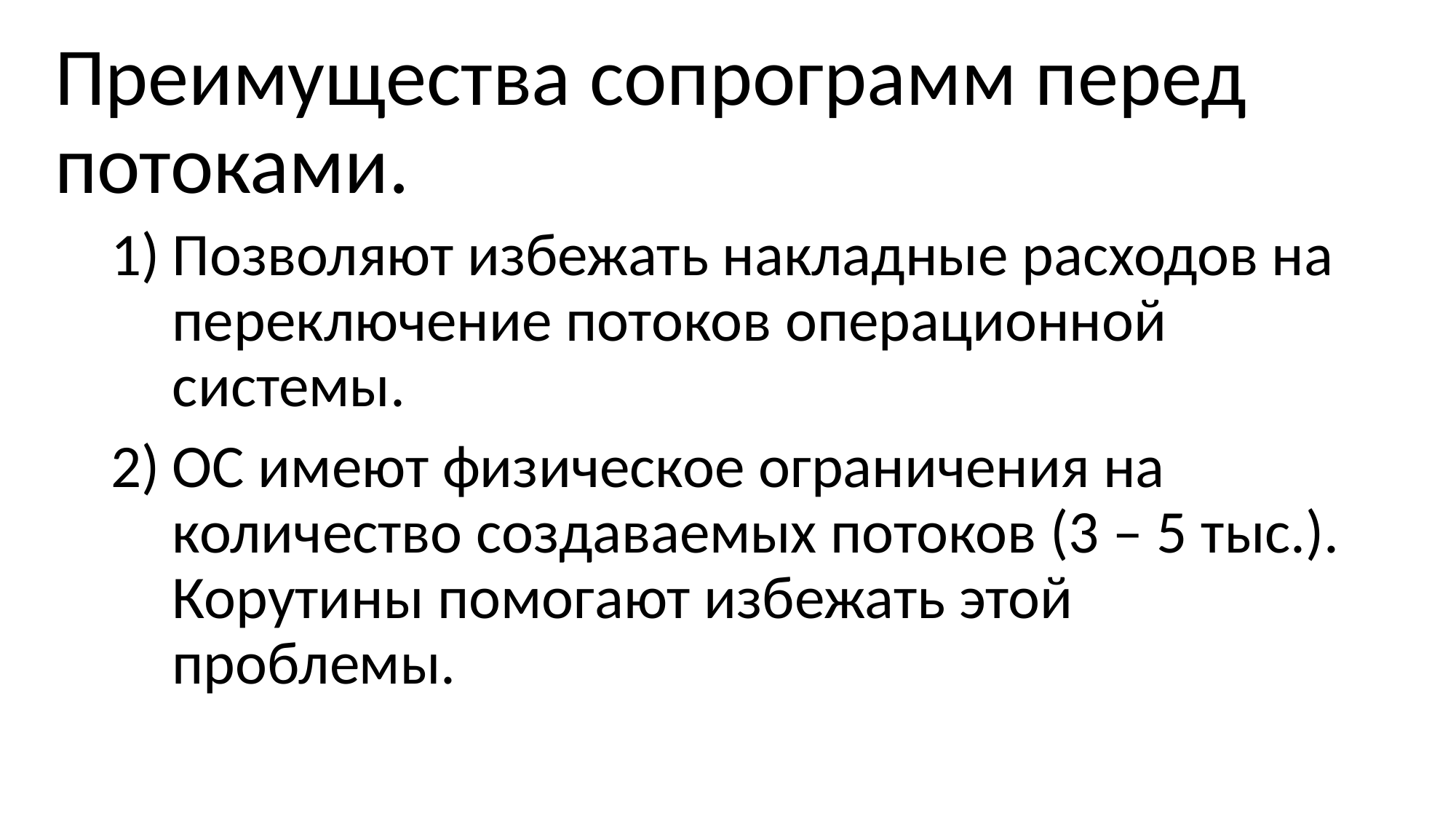

# Преимущества сопрограмм перед потоками.
Позволяют избежать накладные расходов на переключение потоков операционной системы.
ОС имеют физическое ограничения на количество создаваемых потоков (3 – 5 тыс.). Корутины помогают избежать этой проблемы.